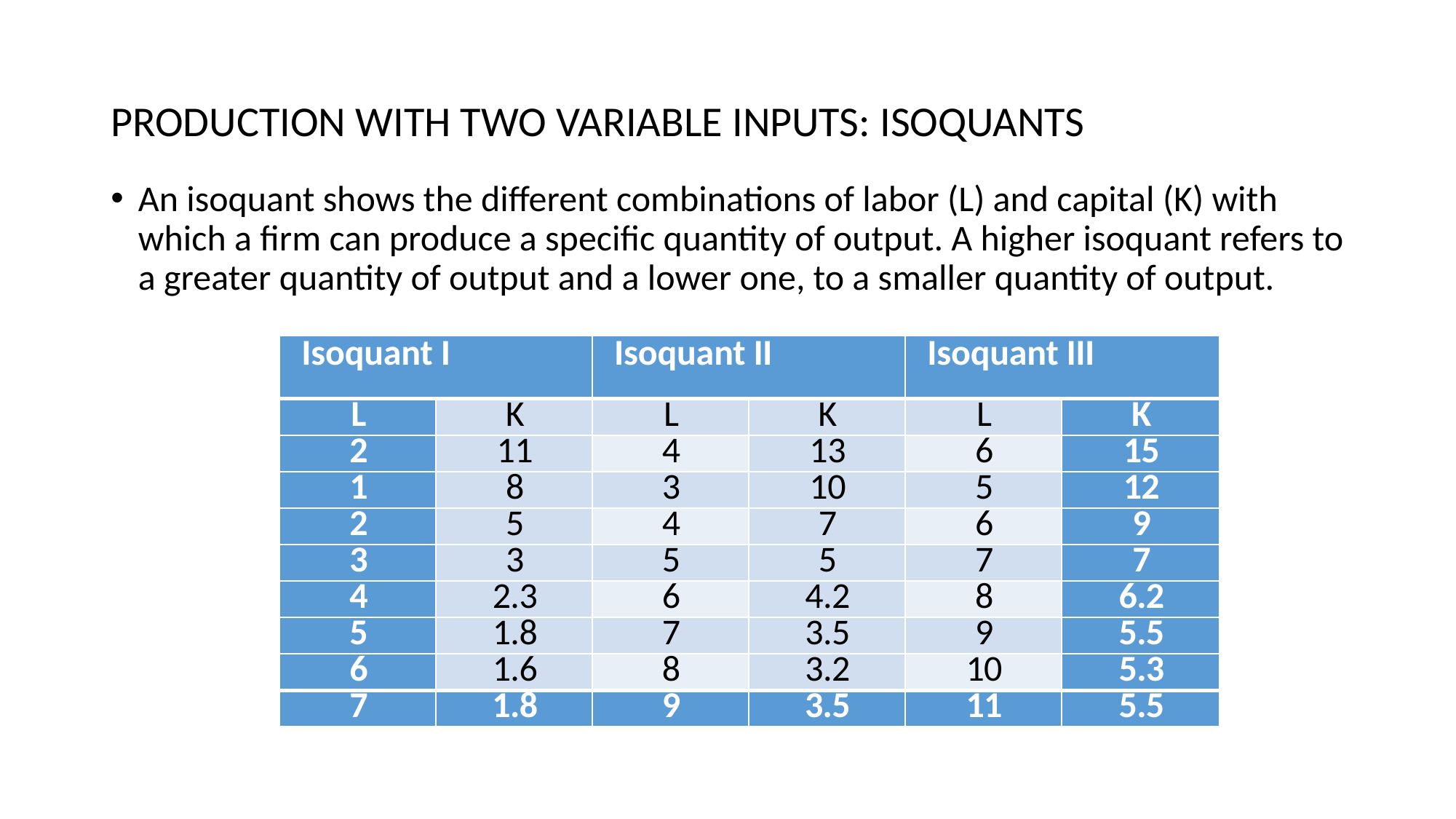

# PRODUCTION WITH TWO VARIABLE INPUTS: ISOQUANTS
An isoquant shows the different combinations of labor (L) and capital (K) with which a firm can produce a specific quantity of output. A higher isoquant refers to a greater quantity of output and a lower one, to a smaller quantity of output.

| Isoquant I |  | Isoquant II |  | Isoquant III |  |
| --- | --- | --- | --- | --- | --- |
| L | K | L | K | L | K |
| 2 | 11 | 4 | 13 | 6 | 15 |
| 1 | 8 | 3 | 10 | 5 | 12 |
| 2 | 5 | 4 | 7 | 6 | 9 |
| 3 | 3 | 5 | 5 | 7 | 7 |
| 4 | 2.3 | 6 | 4.2 | 8 | 6.2 |
| 5 | 1.8 | 7 | 3.5 | 9 | 5.5 |
| 6 | 1.6 | 8 | 3.2 | 10 | 5.3 |
| 7 | 1.8 | 9 | 3.5 | 11 | 5.5 |